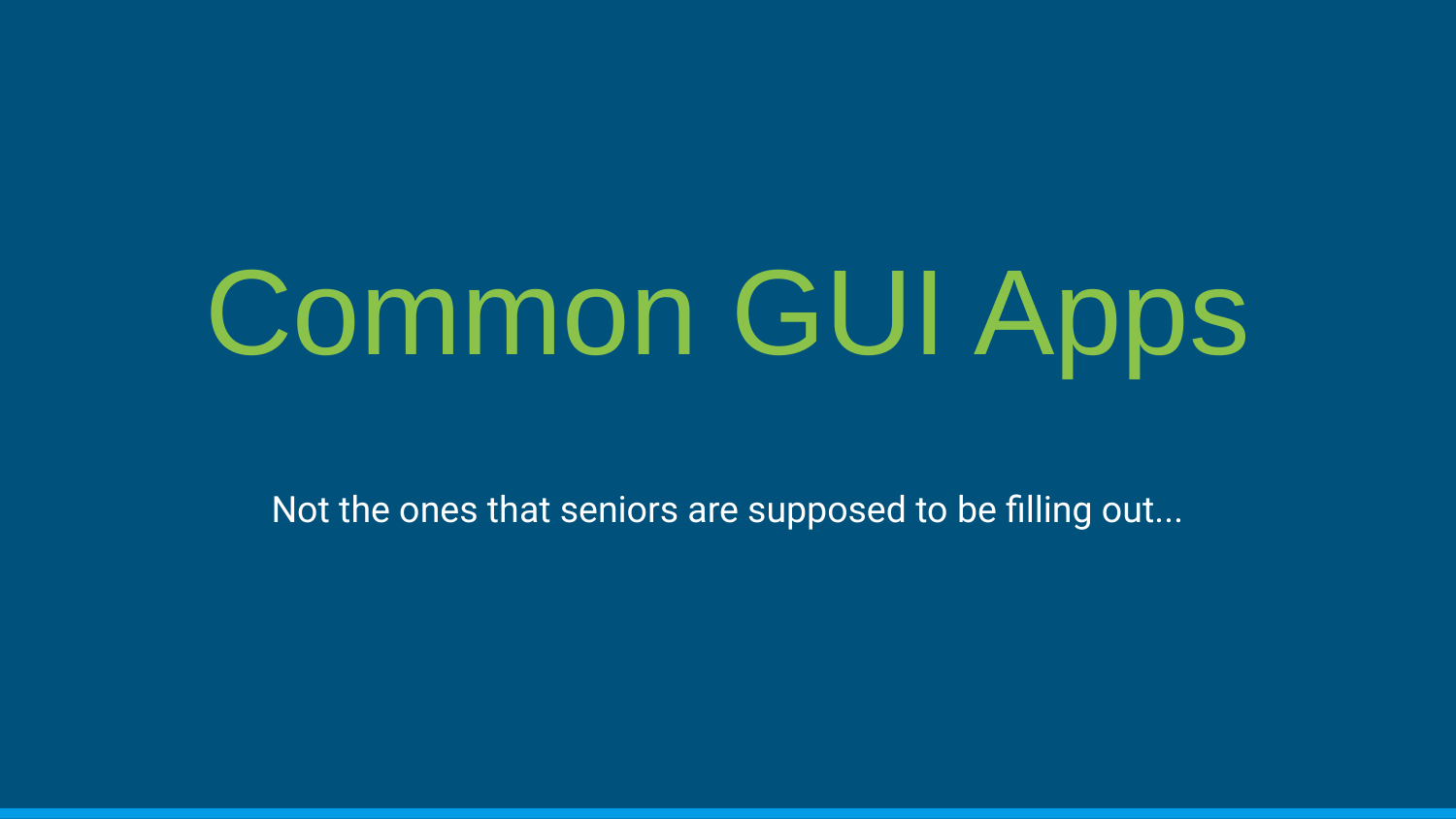

# Common GUI Apps
Not the ones that seniors are supposed to be filling out...